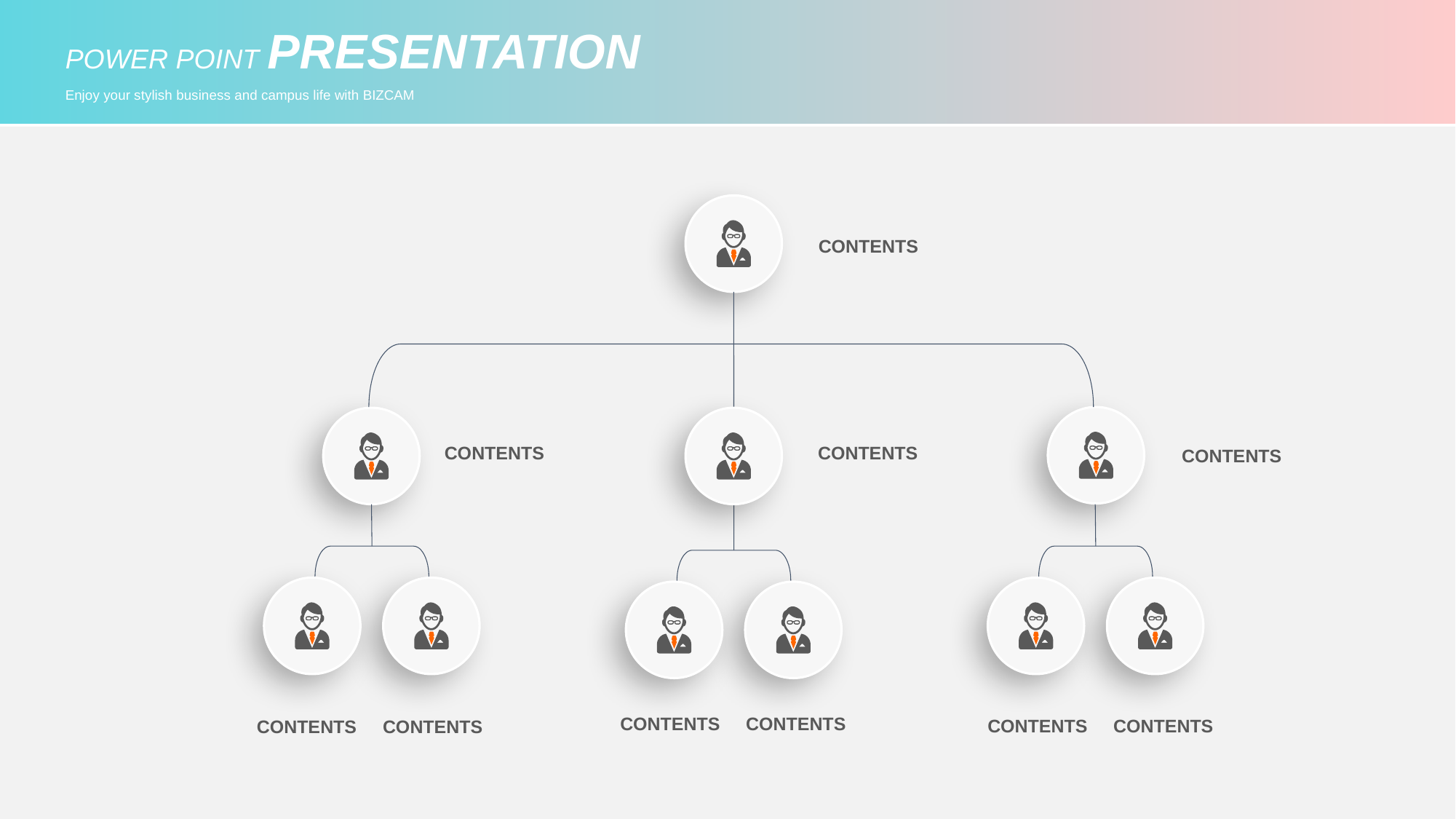

POWER POINT PRESENTATION
Enjoy your stylish business and campus life with BIZCAM

CONTENTS

CONTENTS
CONTENTS
CONTENTS

CONTENTS
CONTENTS
CONTENTS
CONTENTS
CONTENTS
CONTENTS